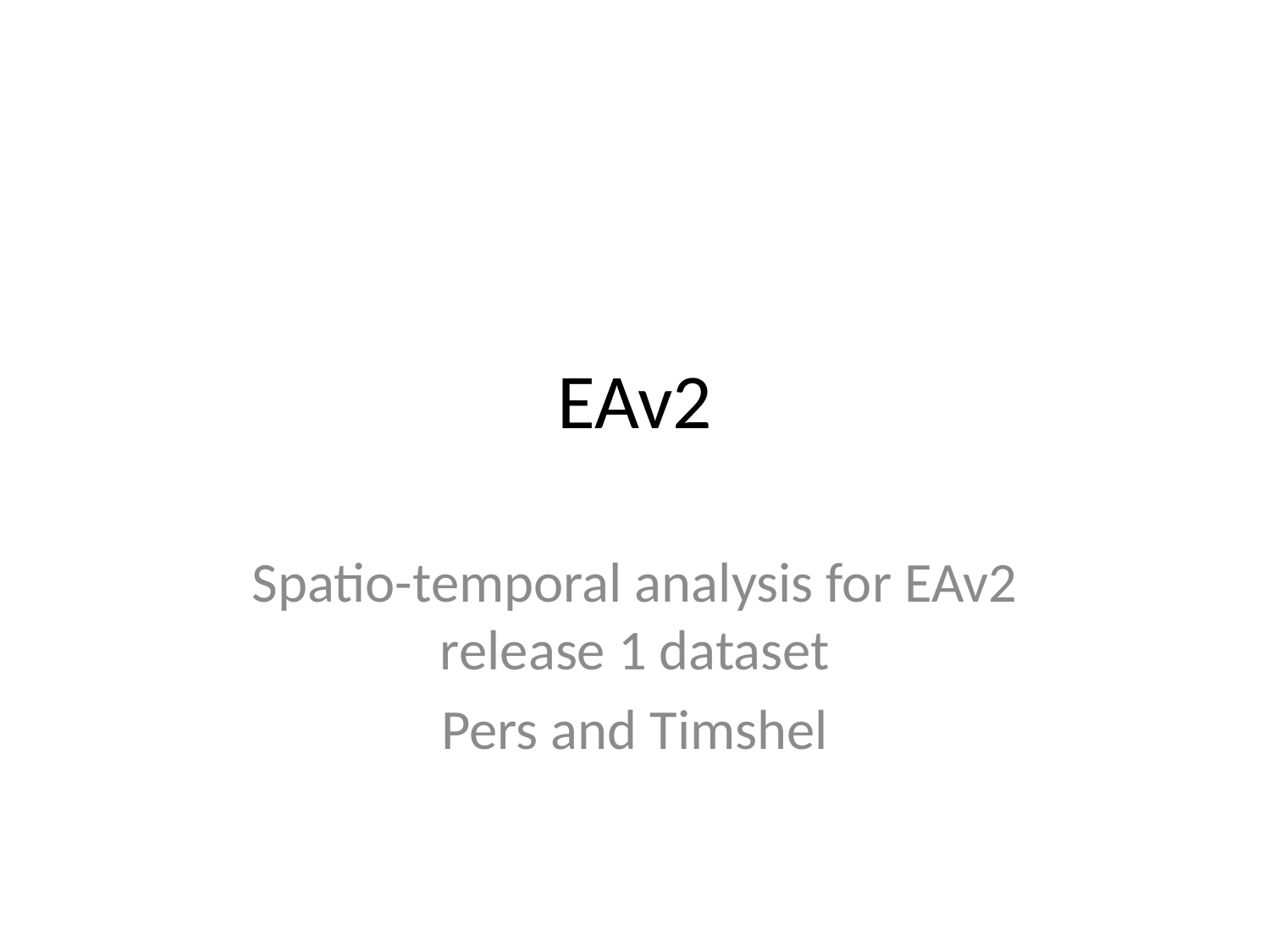

# EAv2
Spatio-temporal analysis for EAv2 release 1 dataset
Pers and Timshel